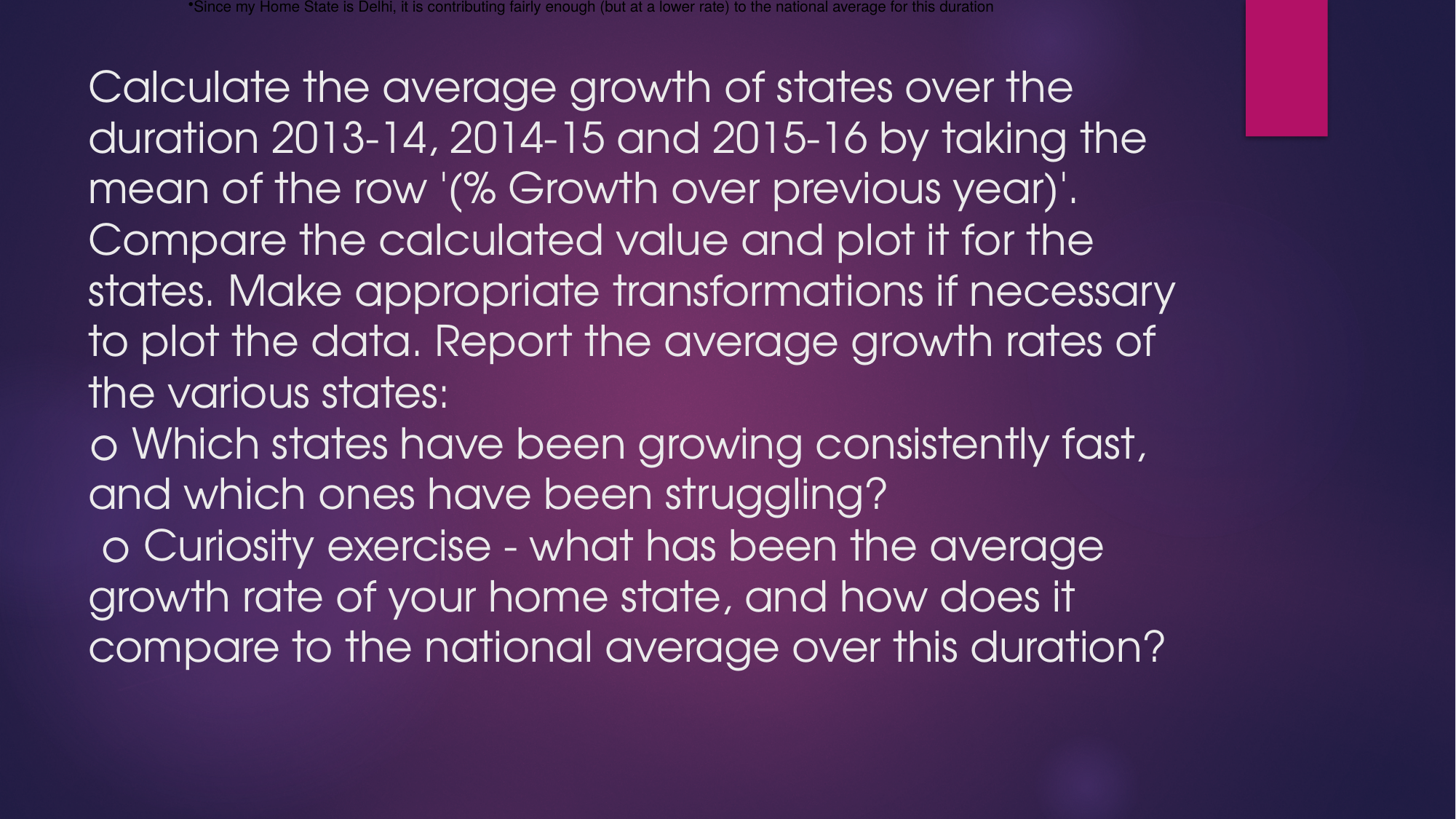

From the plot above we can see that States like Mizoram,Tripura and Nagaland are growing at a faster rate
And states like Meghalaya and Odisha are struggling to grow year by year
Since my Home State is Delhi, it is contributing fairly enough (but at a lower rate) to the national average for this duration

# Calculate the average growth of states over the duration 2013-14, 2014-15 and 2015-16 by taking the mean of the row '(% Growth over previous year)'. Compare the calculated value and plot it for the states. Make appropriate transformations if necessary to plot the data. Report the average growth rates of the various states: ○ Which states have been growing consistently fast, and which ones have been struggling? ○ Curiosity exercise - what has been the average growth rate of your home state, and how does it compare to the national average over this duration?